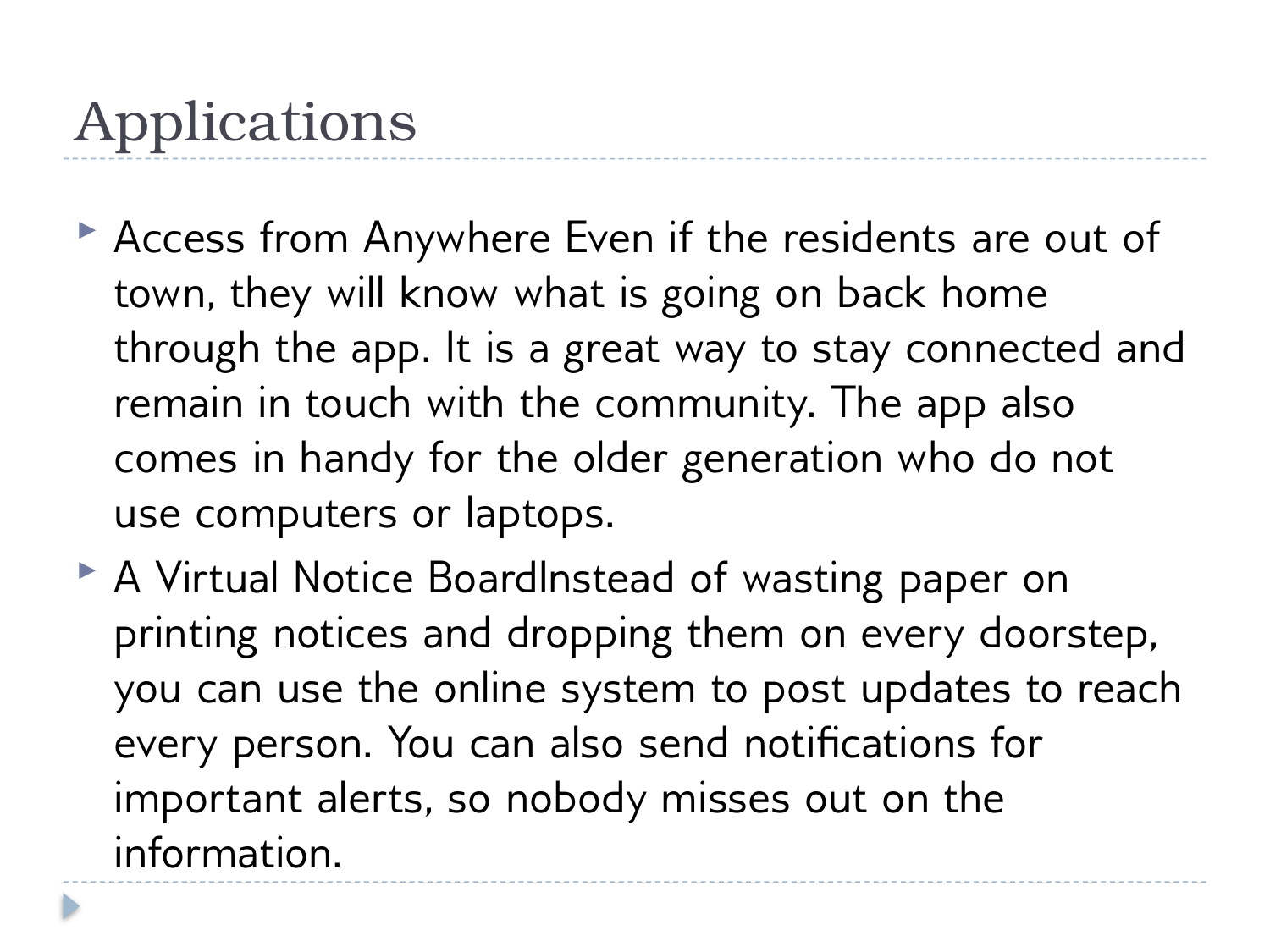

# Applications
Access from Anywhere Even if the residents are out of town, they will know what is going on back home through the app. It is a great way to stay connected and remain in touch with the community. The app also comes in handy for the older generation who do not use computers or laptops.
A Virtual Notice BoardInstead of wasting paper on printing notices and dropping them on every doorstep, you can use the online system to post updates to reach every person. You can also send notifications for important alerts, so nobody misses out on the information.